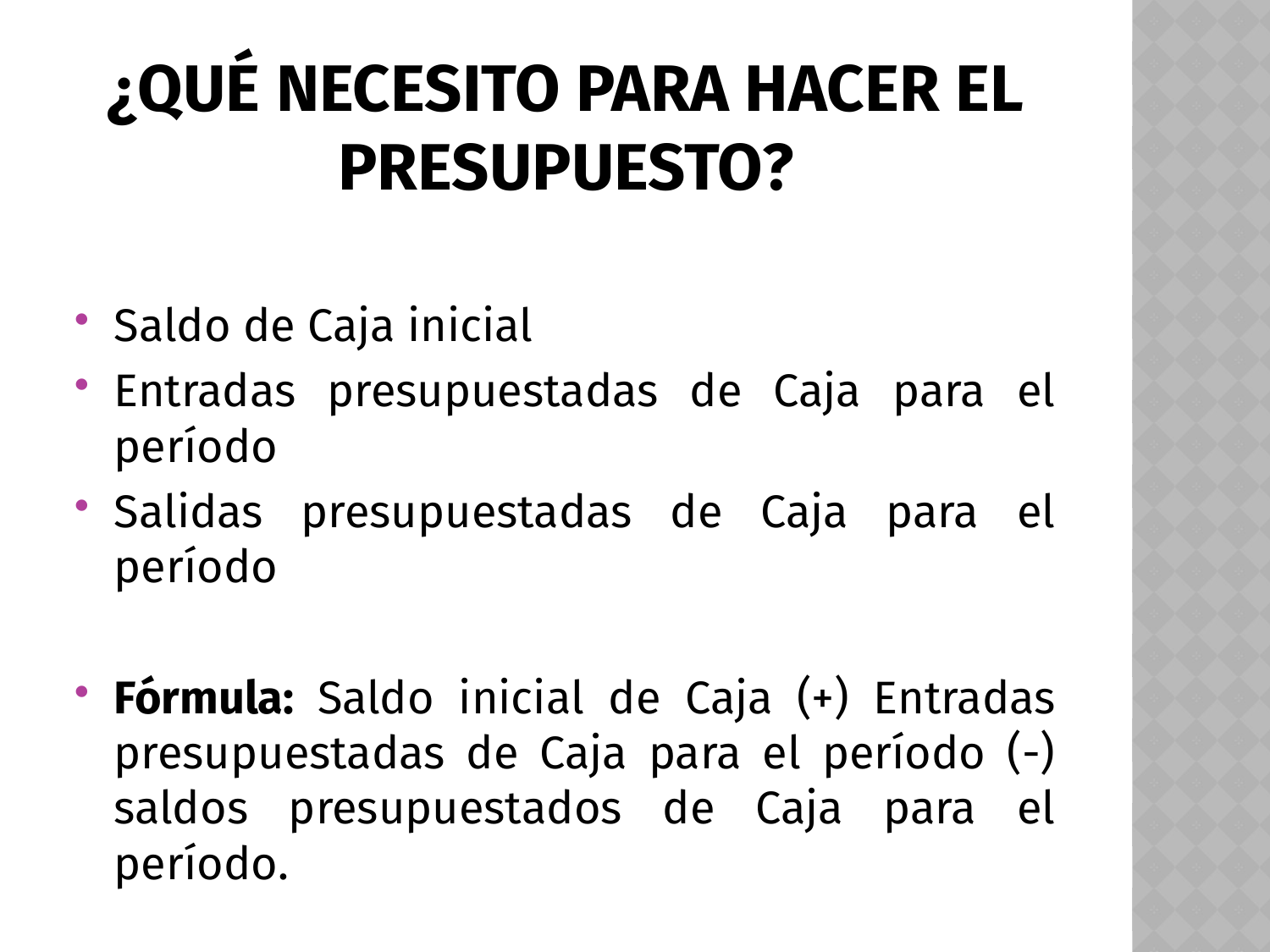

# ¿qué necesito para hacer el presupuesto?

Saldo de Caja inicial
Entradas presupuestadas de Caja para el período
Salidas presupuestadas de Caja para el período

Fórmula: Saldo inicial de Caja (+) Entradas presupuestadas de Caja para el período (-) saldos presupuestados de Caja para el período.